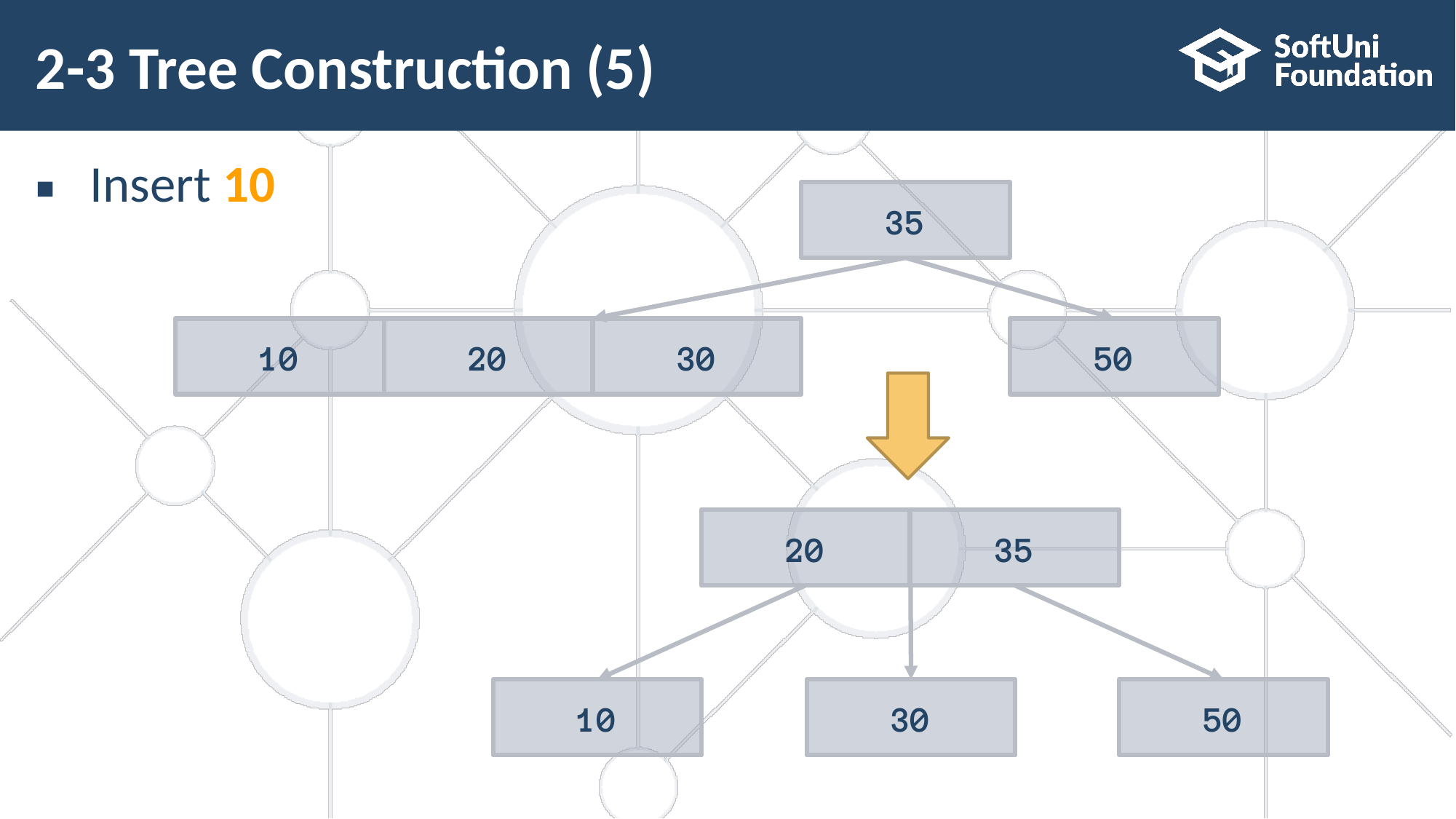

# 2-3 Tree Construction (5)
Insert 10
35
10
20
30
50

20
35
10
30
50